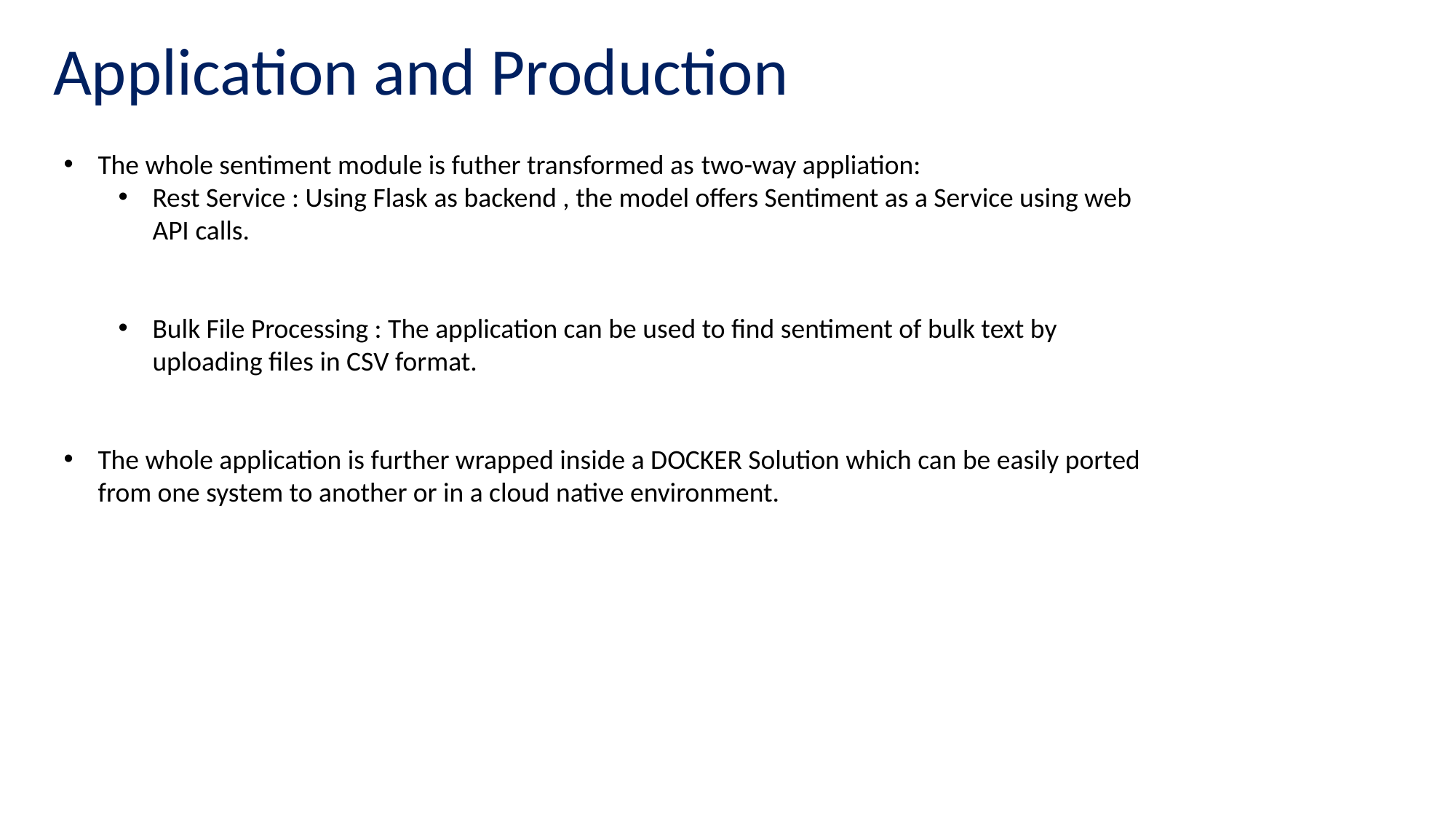

# Application and Production
The whole sentiment module is futher transformed as two-way appliation:
Rest Service : Using Flask as backend , the model offers Sentiment as a Service using web API calls.

Bulk File Processing : The application can be used to find sentiment of bulk text by uploading files in CSV format.

The whole application is further wrapped inside a DOCKER Solution which can be easily ported from one system to another or in a cloud native environment.